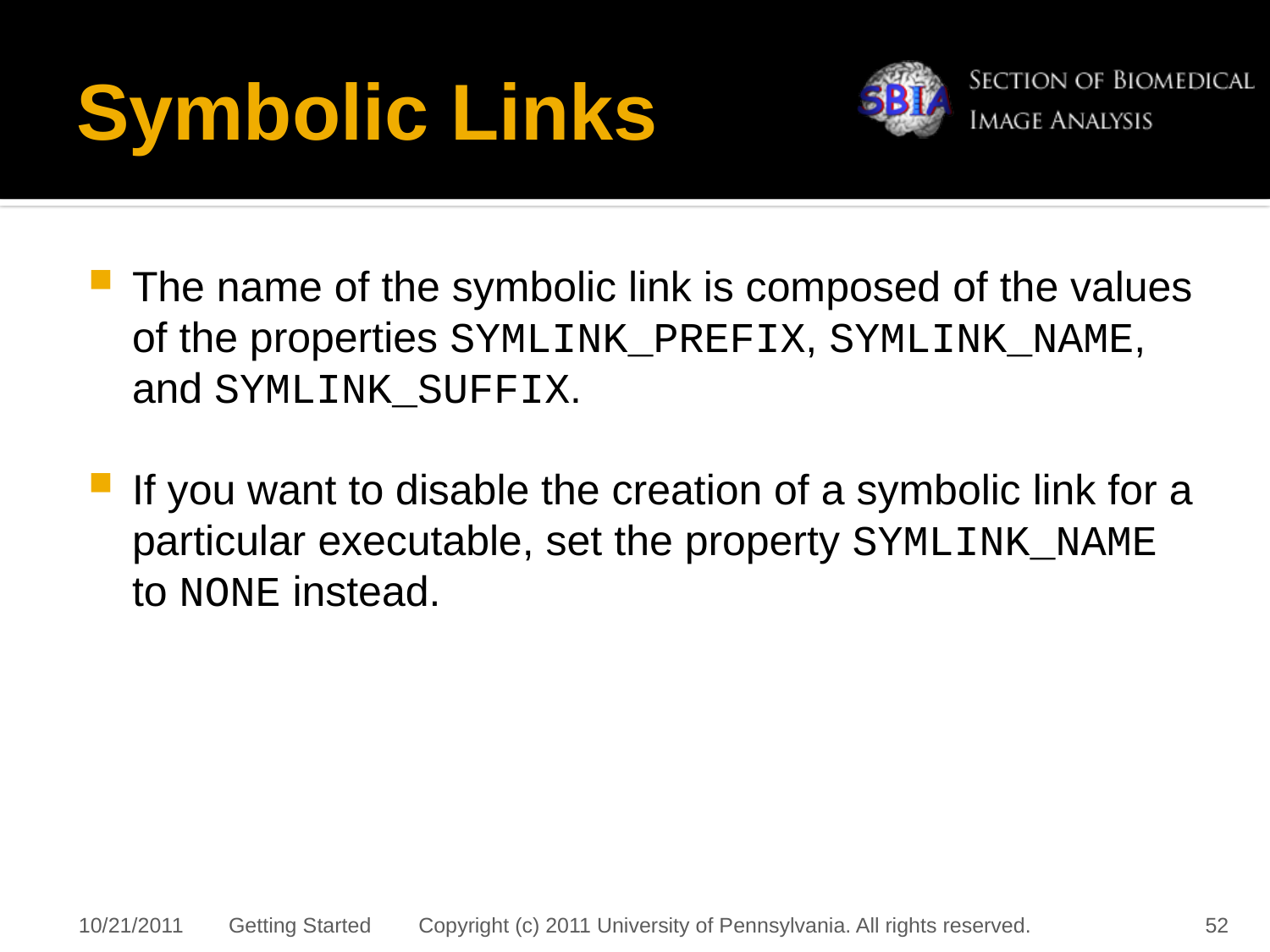

# Symbolic Links
The name of the symbolic link is composed of the values of the properties SYMLINK_PREFIX, SYMLINK_NAME, and SYMLINK_SUFFIX.

If you want to disable the creation of a symbolic link for a particular executable, set the property SYMLINK_NAME to NONE instead.
10/21/2011
Getting Started        Copyright (c) 2011 University of Pennsylvania. All rights reserved.
52